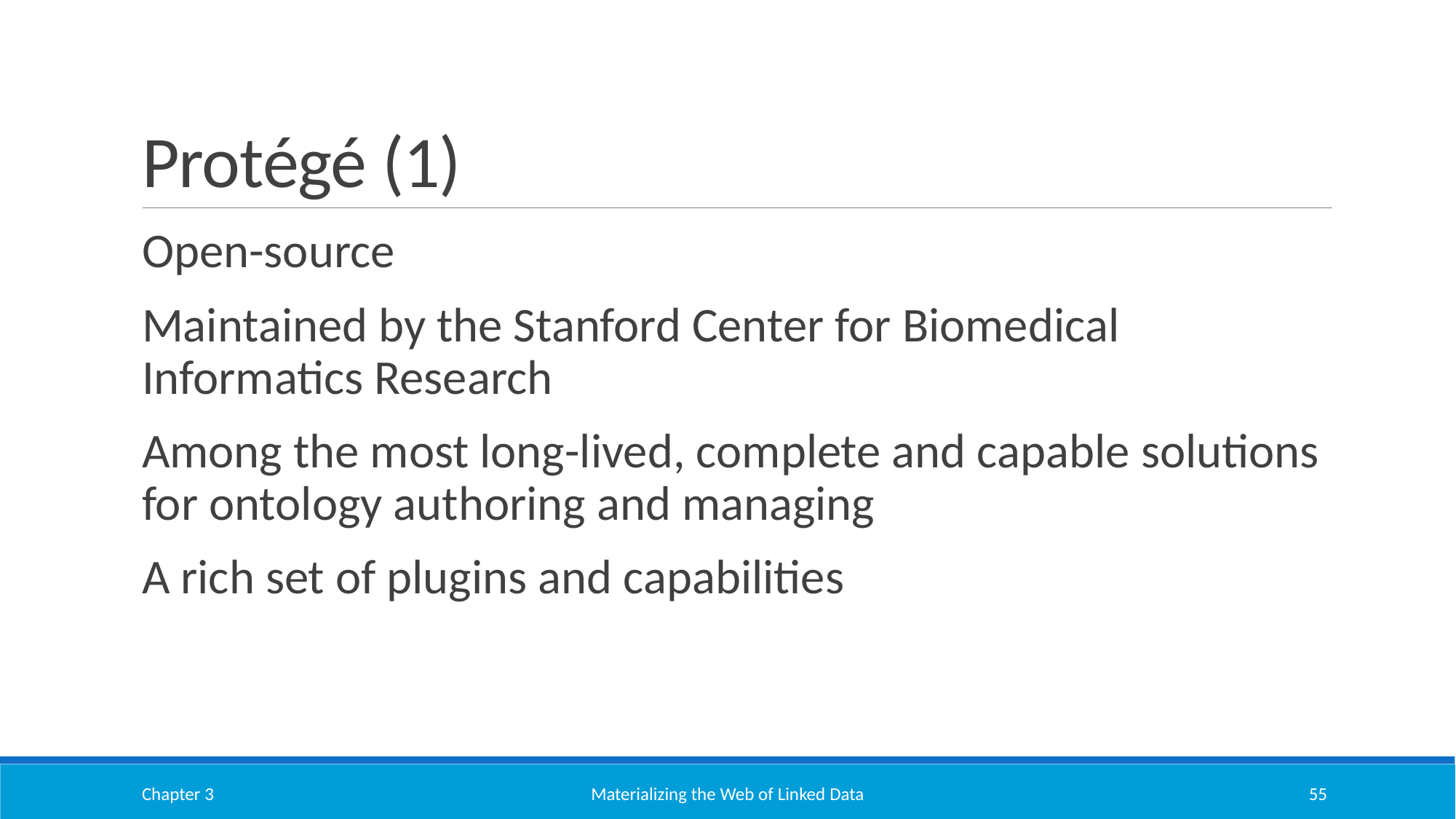

# Protégé (1)
Open-source
Maintained by the Stanford Center for Biomedical Informatics Research
Among the most long-lived, complete and capable solutions for ontology authoring and managing
A rich set of plugins and capabilities

Chapter 3
Materializing the Web of Linked Data
55